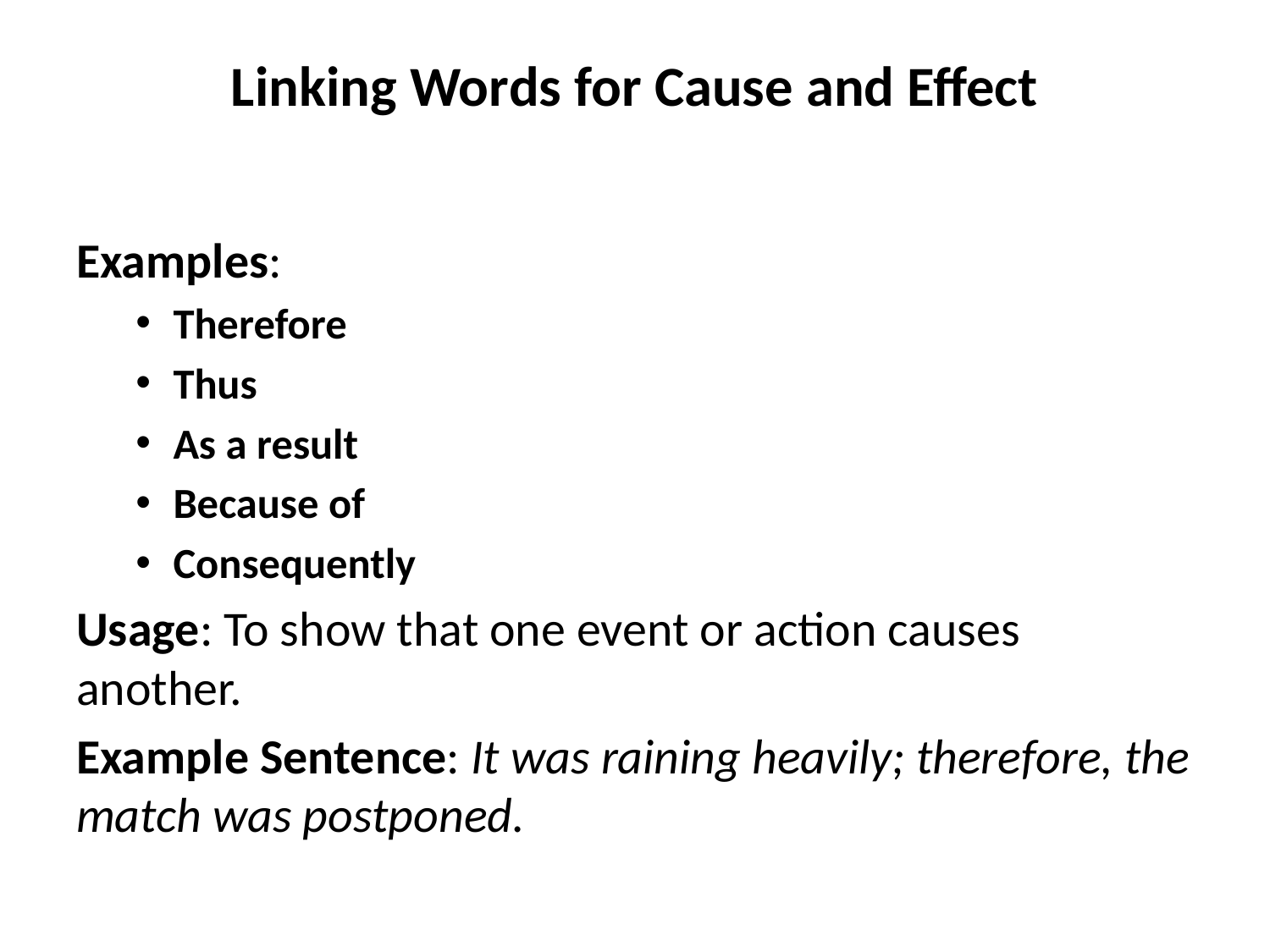

# Linking Words for Cause and Effect
Examples:
Therefore
Thus
As a result
Because of
Consequently
Usage: To show that one event or action causes another.
Example Sentence: It was raining heavily; therefore, the match was postponed.